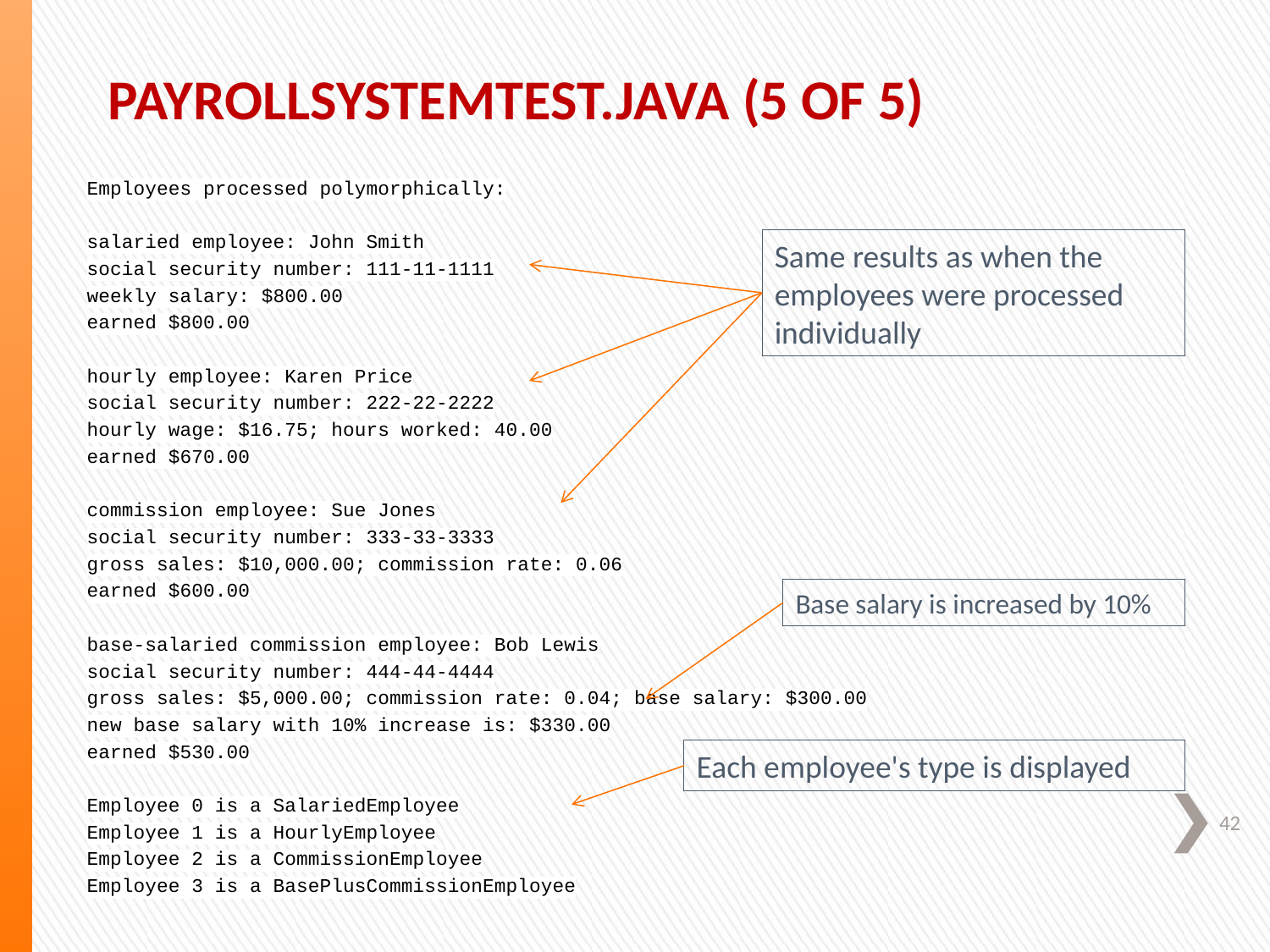

# PayrollSystemTest.java (5 of 5)
Employees processed polymorphically:

salaried employee: John Smith
social security number: 111-11-1111
weekly salary: $800.00
earned $800.00

hourly employee: Karen Price
social security number: 222-22-2222
hourly wage: $16.75; hours worked: 40.00
earned $670.00

commission employee: Sue Jones
social security number: 333-33-3333
gross sales: $10,000.00; commission rate: 0.06
earned $600.00

base-salaried commission employee: Bob Lewis
social security number: 444-44-4444
gross sales: $5,000.00; commission rate: 0.04; base salary: $300.00
new base salary with 10% increase is: $330.00
earned $530.00

Employee 0 is a SalariedEmployee
Employee 1 is a HourlyEmployee
Employee 2 is a CommissionEmployee
Employee 3 is a BasePlusCommissionEmployee
Same results as when the employees were processed individually
Base salary is increased by 10%
42
Each employee's type is displayed